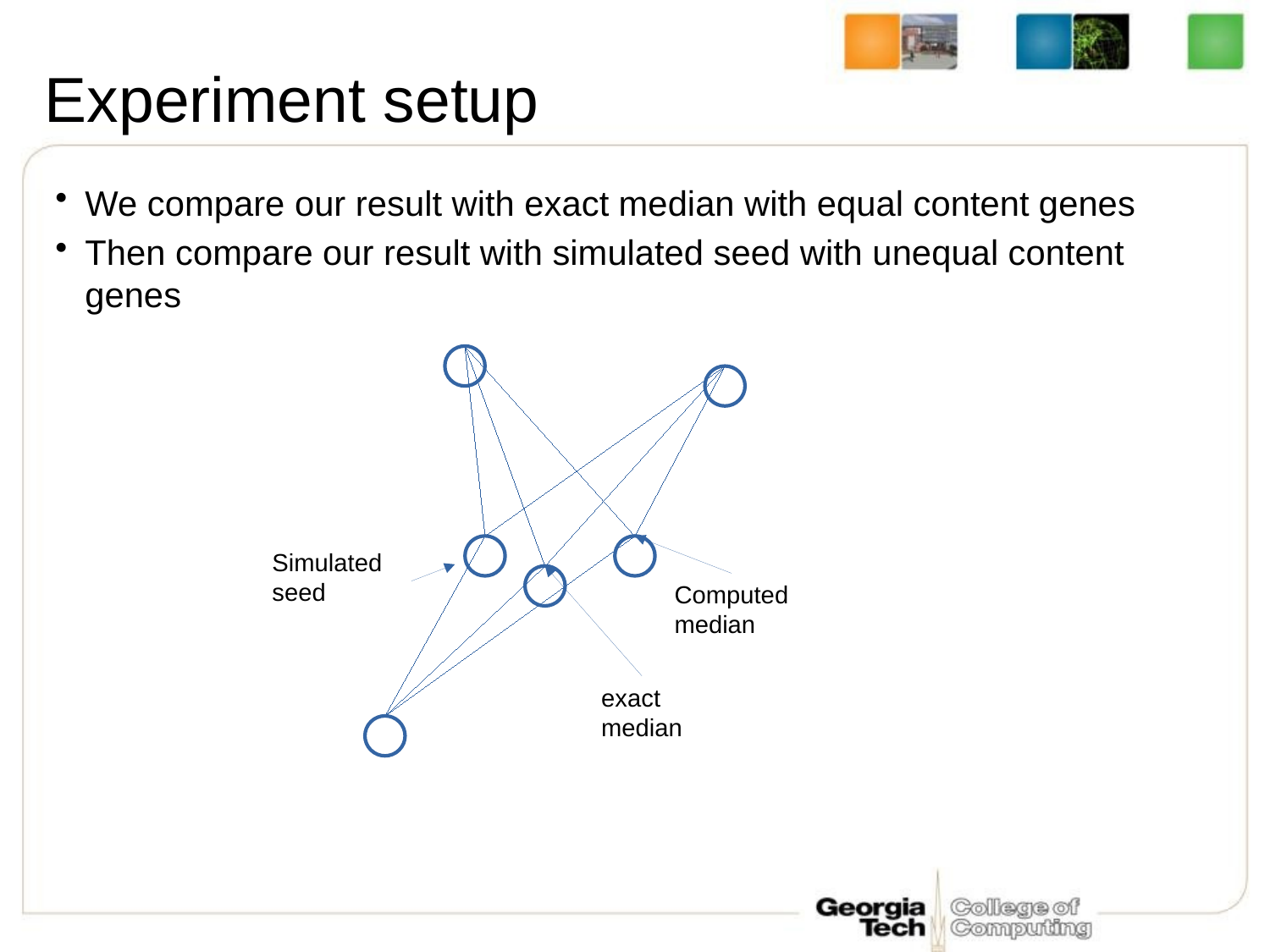

# Experiment setup
We compare our result with exact median with equal content genes
Then compare our result with simulated seed with unequal content genes

Simulated
seed

Computed
median
exact
median